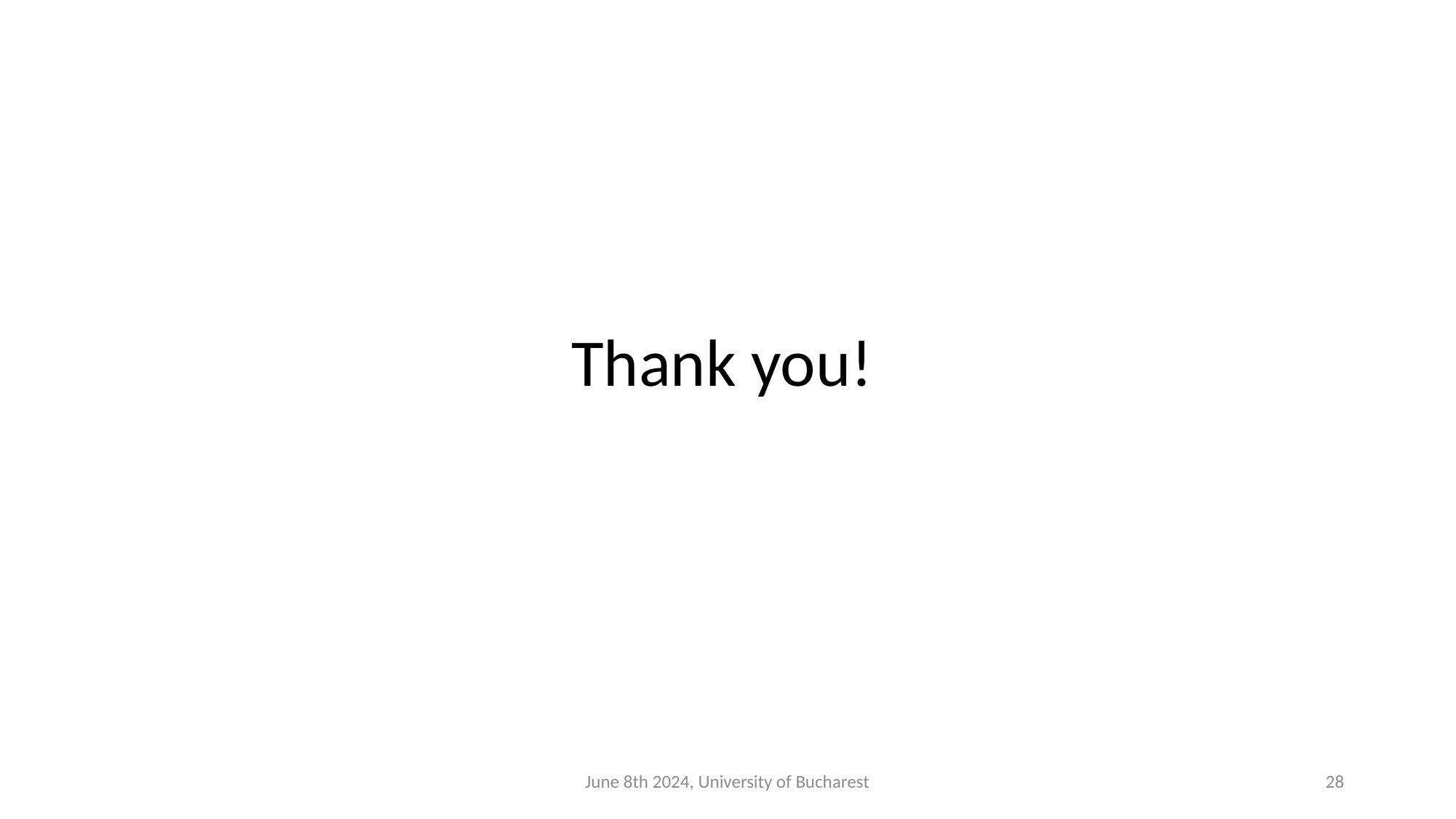

# Thank you!
June 8th 2024, University of Bucharest
28